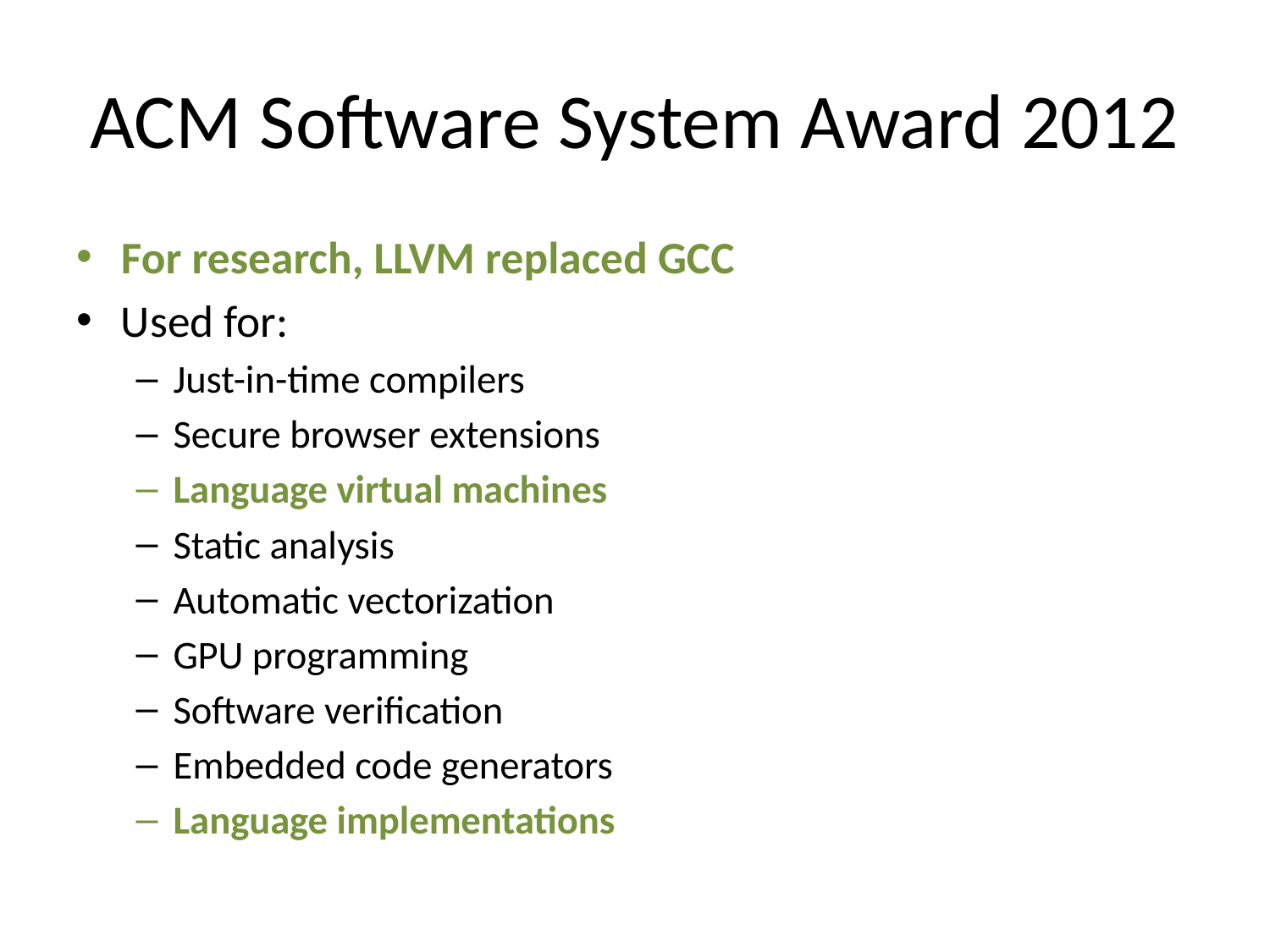

# ACM Software System Award 2012
For research, LLVM replaced GCC
Used for:
Just-in-time compilers
Secure browser extensions
Language virtual machines
Static analysis
Automatic vectorization
GPU programming
Software verification
Embedded code generators
Language implementations